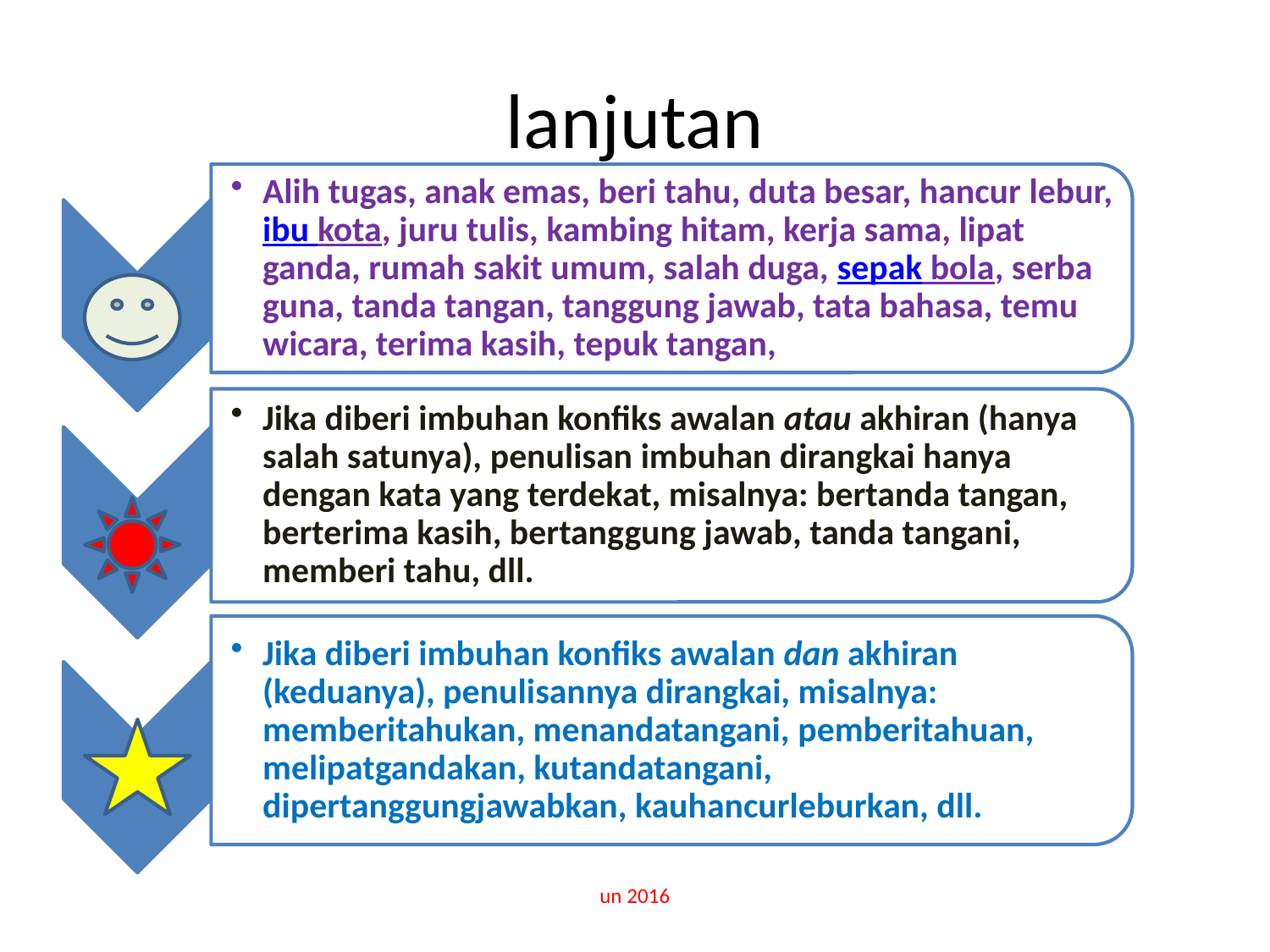

# lanjutan

Alih tugas, anak emas, beri tahu, duta besar, hancur lebur, ibu kota, juru tulis, kambing hitam, kerja sama, lipat ganda, rumah sakit umum, salah duga, sepak bola, serba guna, tanda tangan, tanggung jawab, tata bahasa, temu wicara, terima kasih, tepuk tangan,

Jika diberi imbuhan konfiks awalan atau akhiran (hanya salah satunya), penulisan imbuhan dirangkai hanya dengan kata yang terdekat, misalnya: bertanda tangan, berterima kasih, bertanggung jawab, tanda tangani, memberi tahu, dll.

Jika diberi imbuhan konfiks awalan dan akhiran (keduanya), penulisannya dirangkai, misalnya: memberitahukan, menandatangani, pemberitahuan, melipatgandakan, kutandatangani, dipertanggungjawabkan, kauhancurleburkan, dll.

un 2016